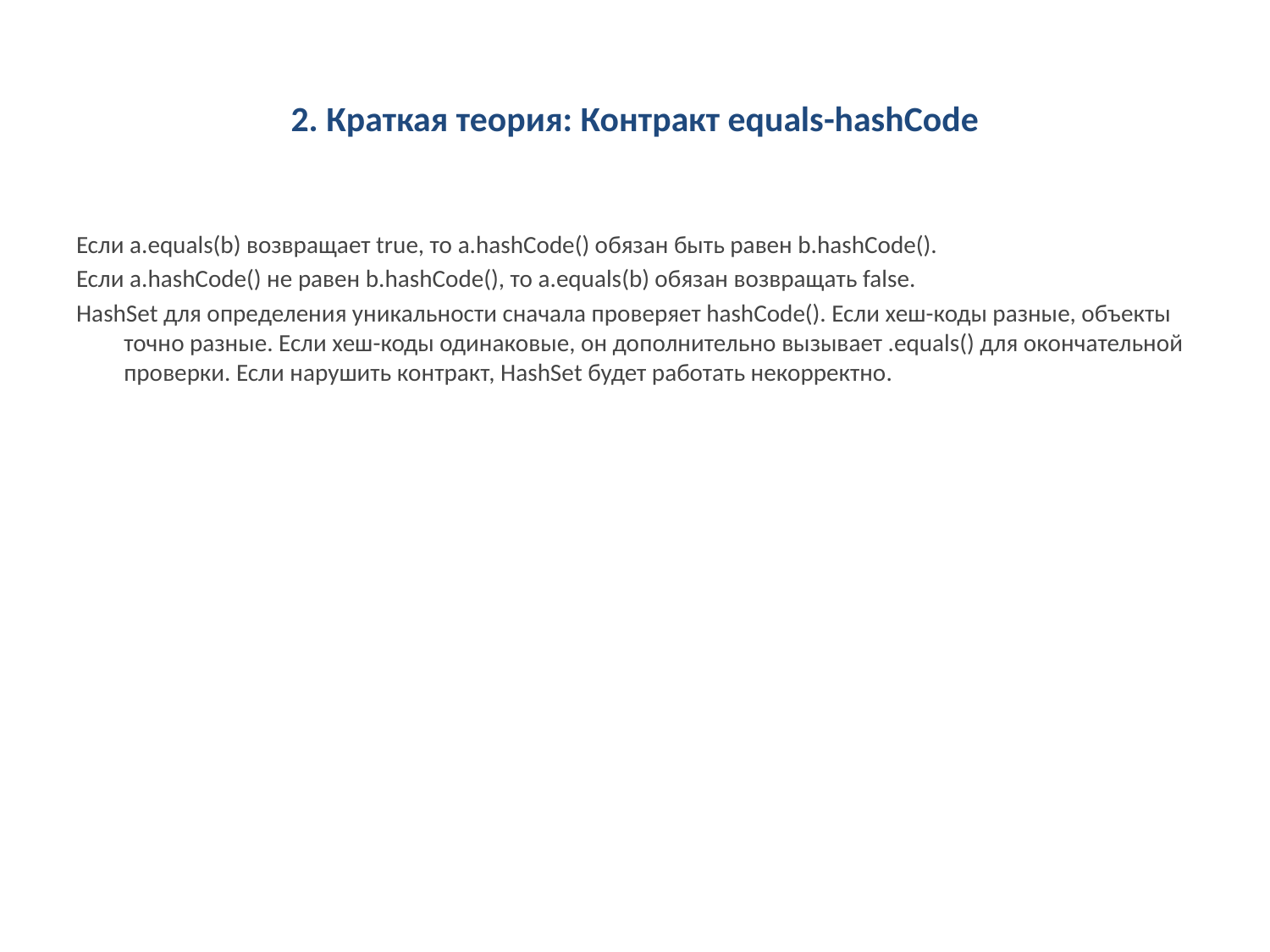

# 2. Краткая теория: Контракт equals-hashCode
Если a.equals(b) возвращает true, то a.hashCode() обязан быть равен b.hashCode().
Если a.hashCode() не равен b.hashCode(), то a.equals(b) обязан возвращать false.
HashSet для определения уникальности сначала проверяет hashCode(). Если хеш-коды разные, объекты точно разные. Если хеш-коды одинаковые, он дополнительно вызывает .equals() для окончательной проверки. Если нарушить контракт, HashSet будет работать некорректно.